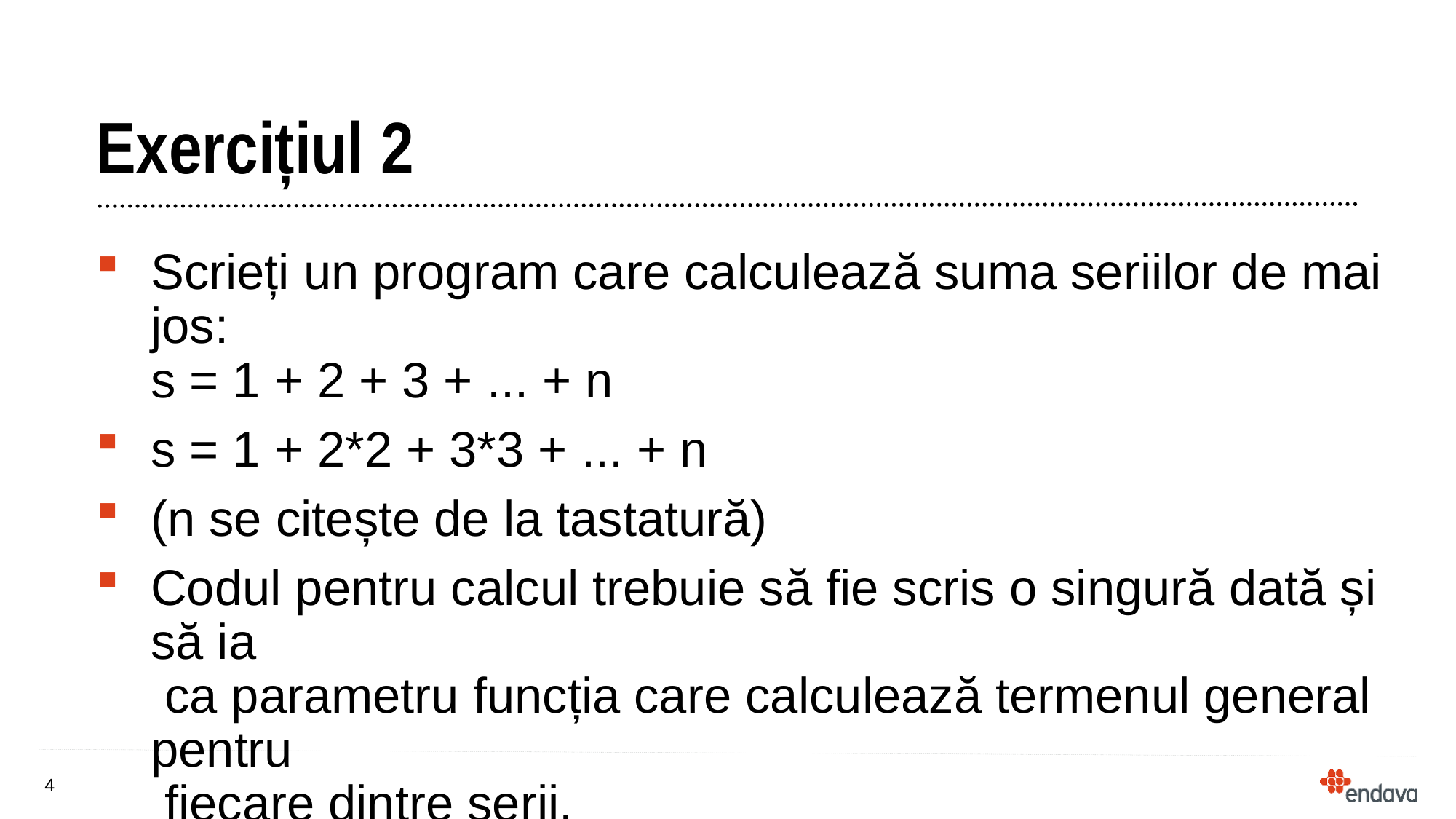

# Exercițiul 2
Scrieți un program care calculează suma seriilor de mai jos:
s = 1 + 2 + 3 + ... + n
s = 1 + 2*2 + 3*3 + ... + n
(n se citește de la tastatură)
Codul pentru calcul trebuie să fie scris o singură dată și să ia
 ca parametru funcția care calculează termenul general pentru
 fiecare dintre serii.
Ce observați la implementare?